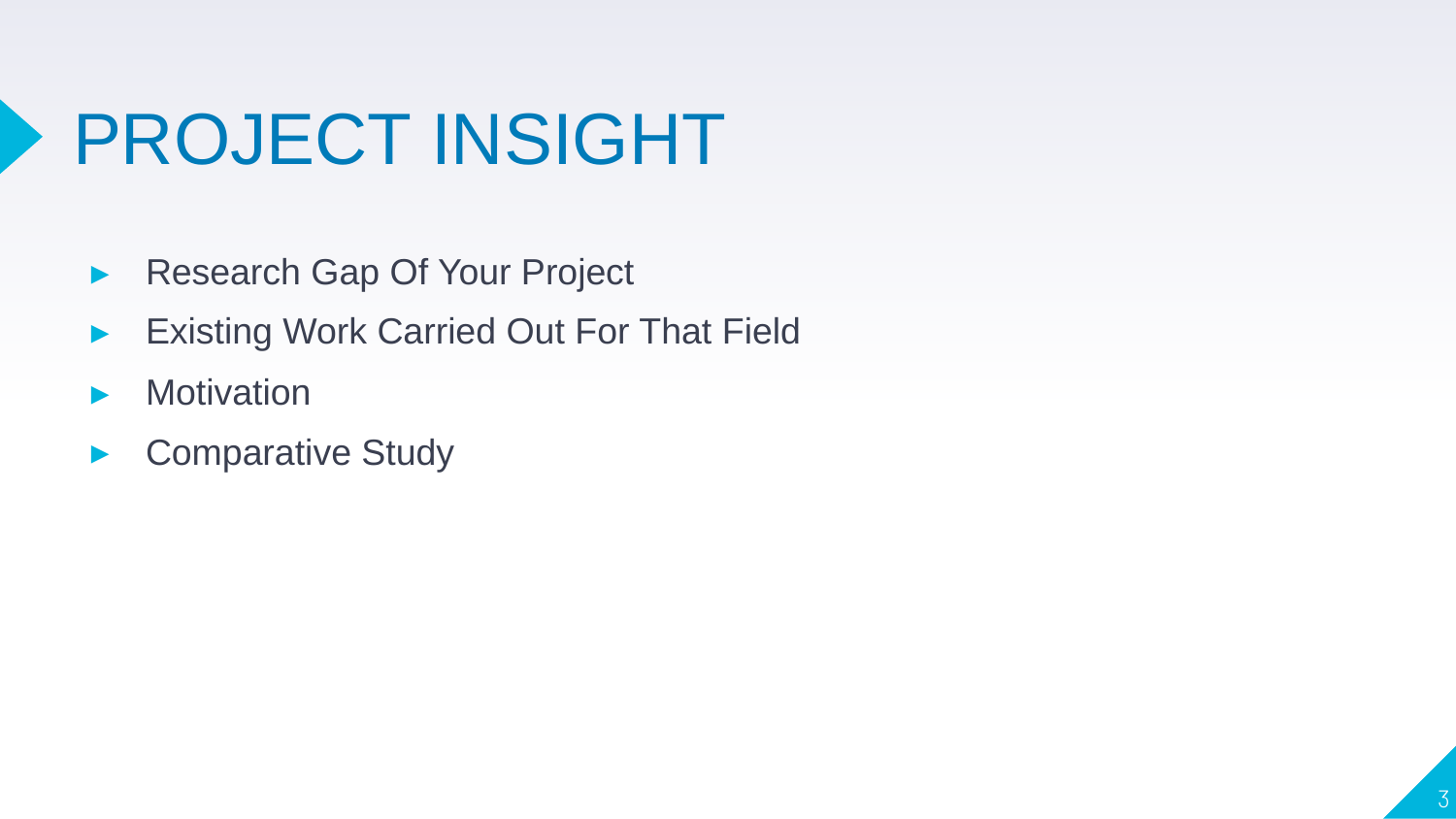

PROJECT INSIGHT
Research Gap Of Your Project
Existing Work Carried Out For That Field
Motivation
Comparative Study

3